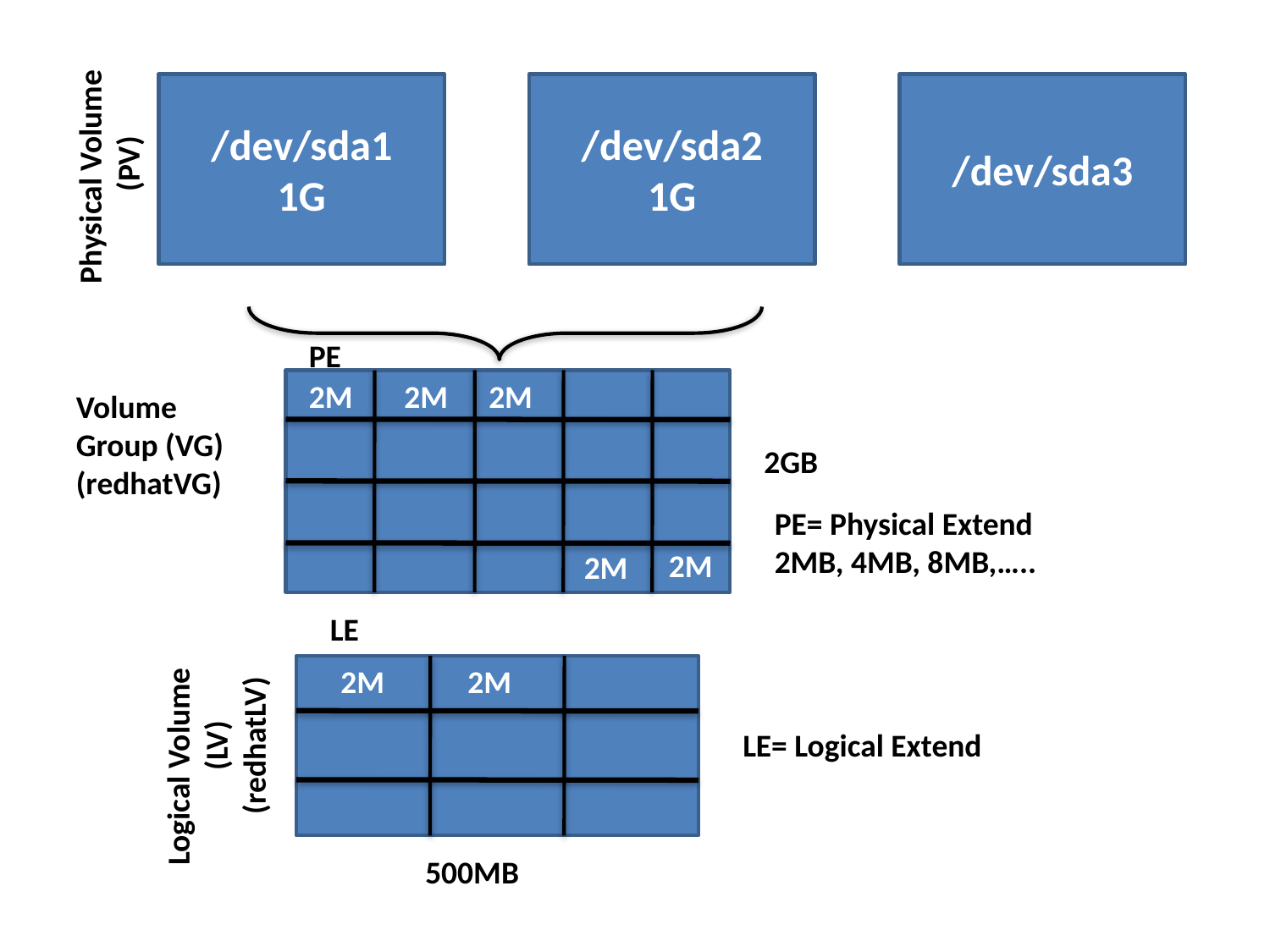

Physical Volume
(PV)

/dev/sda1
1G
/dev/sda2
1G
/dev/sda3

PE

2M
2M
2M
Volume Group (VG) (redhatVG)
2GB
PE= Physical Extend
2MB, 4MB, 8MB,…..
2M
2M
LE
Logical Volume
(LV)
(redhatLV)

2M
2M
LE= Logical Extend
500MB